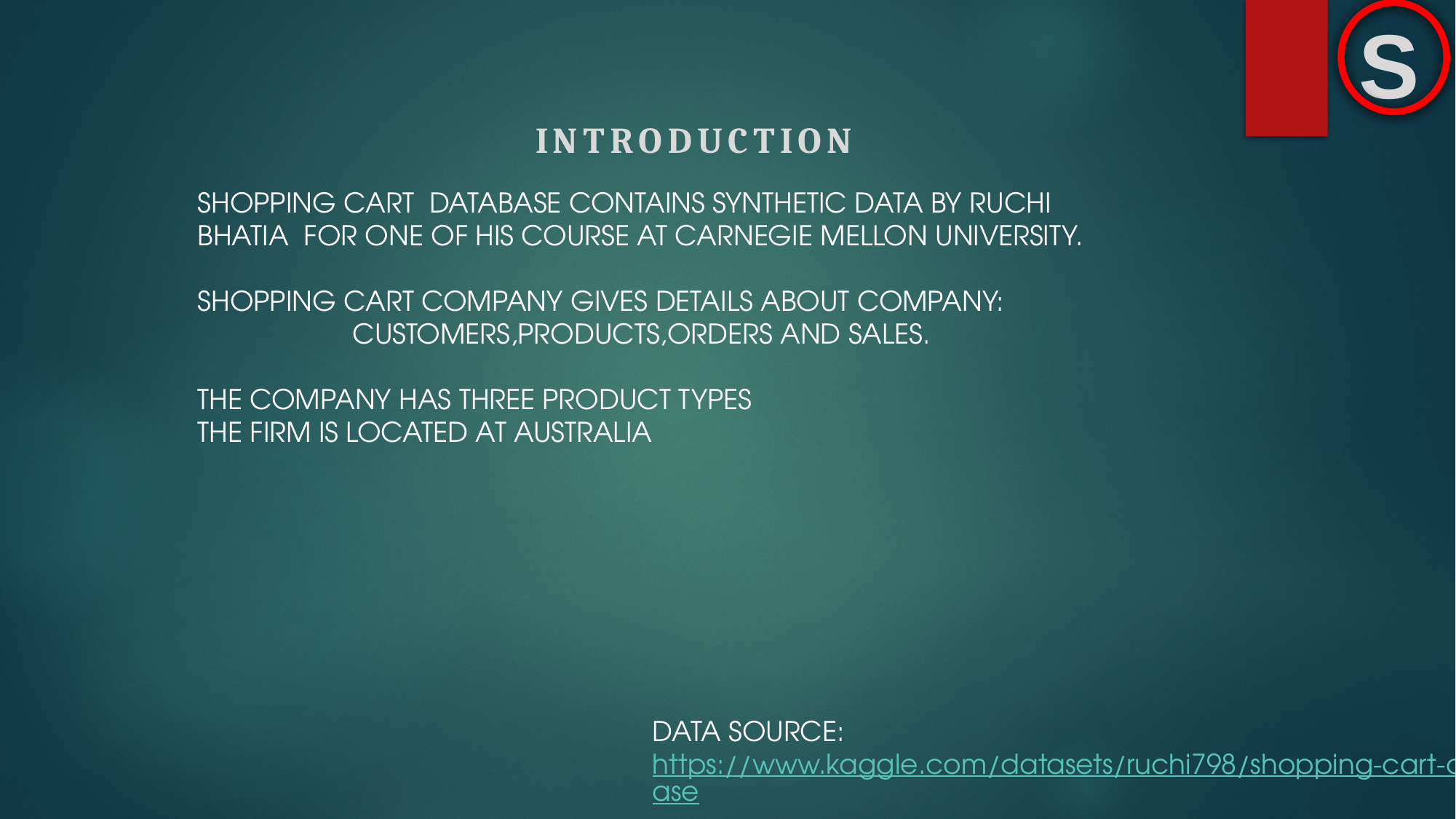

S

INTRODUCTION

SHOPPING CART  DATABASE CONTAINS SYNTHETIC DATA BY RUCHI BHATIA  FOR ONE OF HIS COURSE AT CARNEGIE MELLON UNIVERSITY.

SHOPPING CART COMPANY GIVES DETAILS ABOUT COMPANY:
CUSTOMERS,PRODUCTS,ORDERS AND SALES.

THE COMPANY HAS THREE PRODUCT TYPES
THE FIRM IS LOCATED AT AUSTRALIA
DATA SOURCE: https://www.kaggle.com/datasets/ruchi798/shopping-cart-database